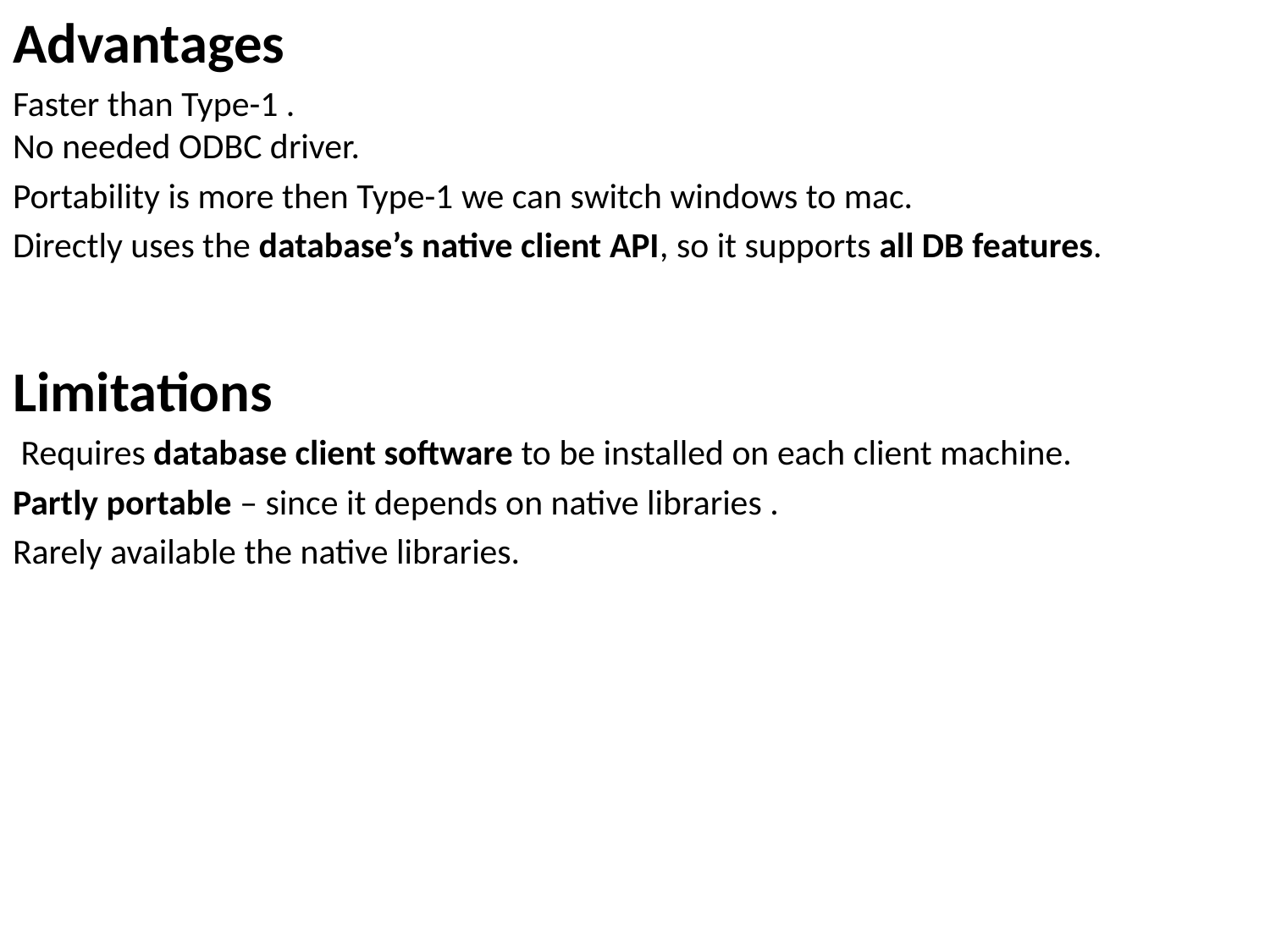

Advantages
Faster than Type-1 .
No needed ODBC driver.
Portability is more then Type-1 we can switch windows to mac.
Directly uses the database’s native client API, so it supports all DB features.

Limitations
 Requires database client software to be installed on each client machine.
Partly portable – since it depends on native libraries .
Rarely available the native libraries.